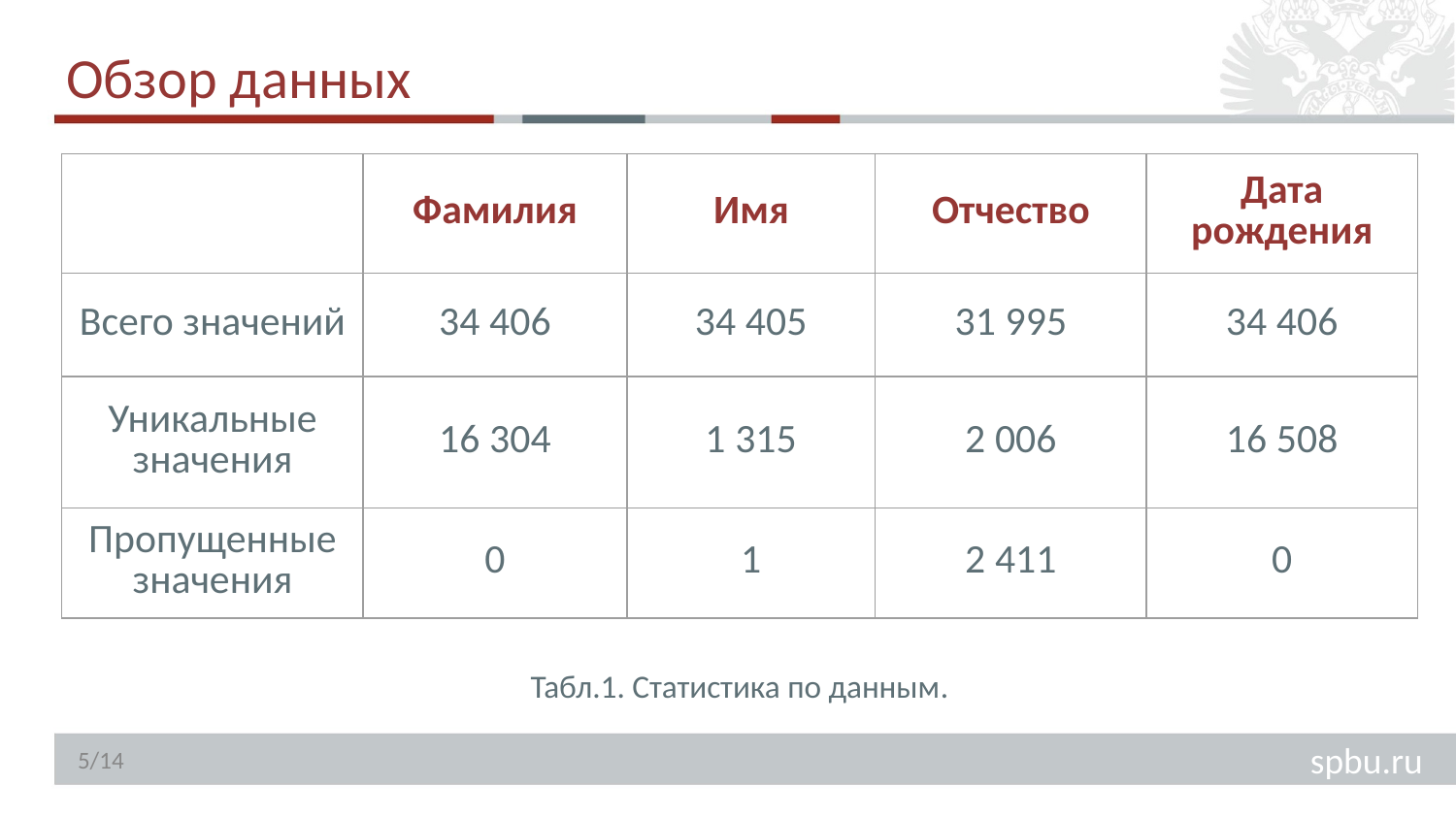

# Обзор данных
|  | Фамилия | Имя | Отчество | Дата рождения |
| --- | --- | --- | --- | --- |
| Всего значений | 34 406 | 34 405 | 31 995 | 34 406 |
| Уникальные значения | 16 304 | 1 315 | 2 006 | 16 508 |
| Пропущенные значения | 0 | 1 | 2 411 | 0 |
Табл.1. Статистика по данным.
5/14